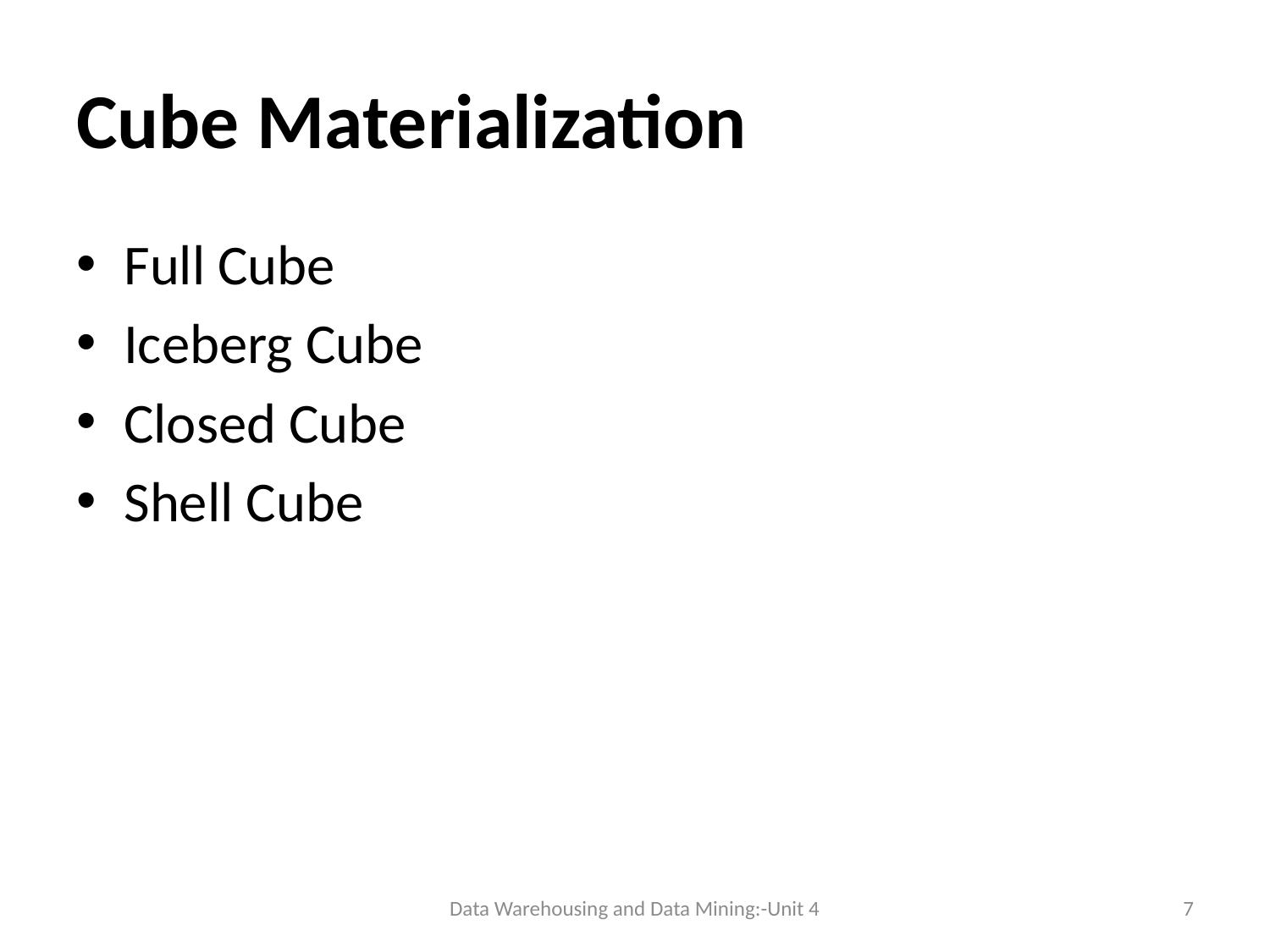

# Cube Materialization
Full Cube
Iceberg Cube
Closed Cube
Shell Cube
Data Warehousing and Data Mining:-Unit 4
7